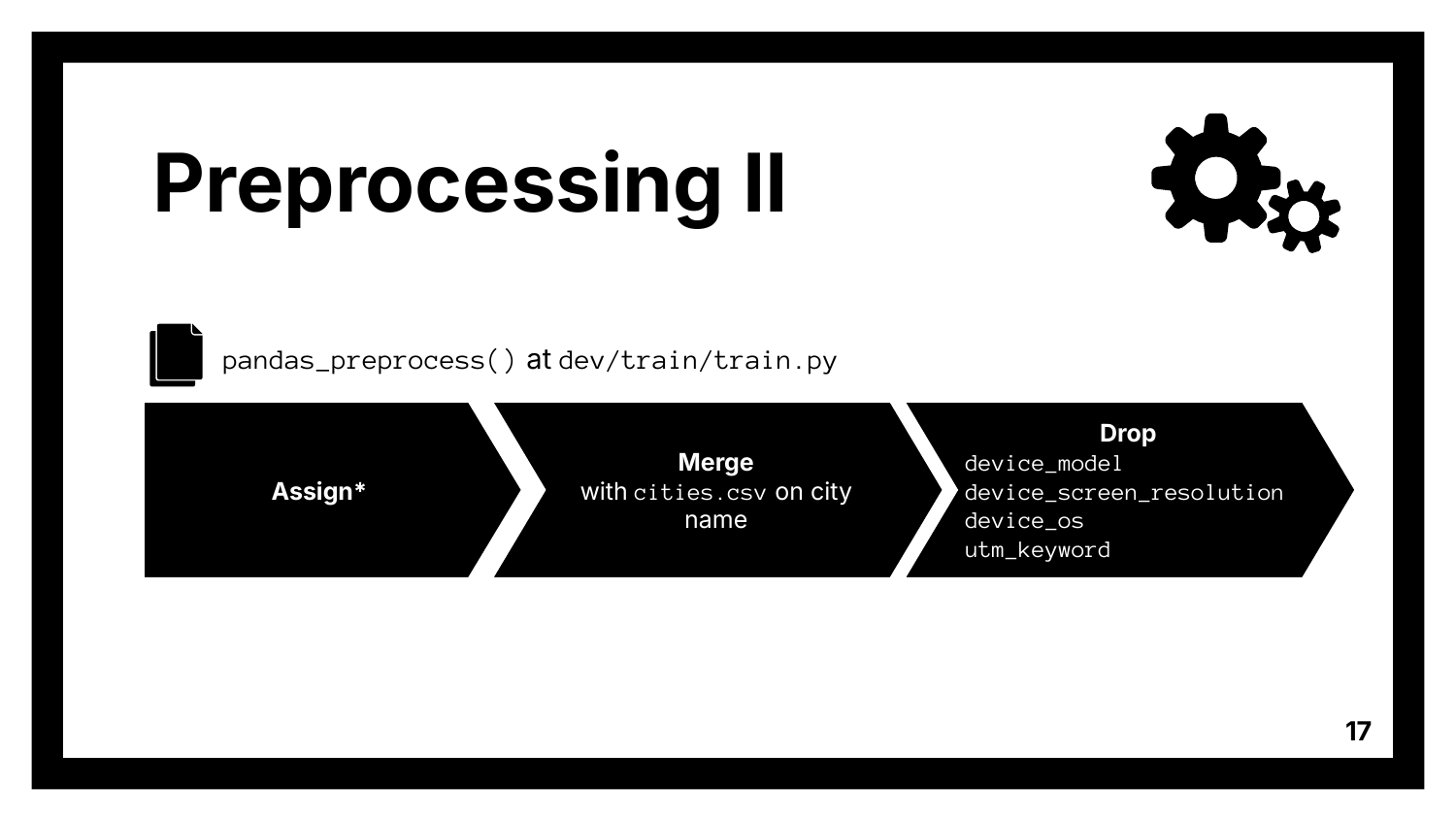

# Preprocessing II

pandas_preprocess() at dev/train/train.py
Assign*
Merge
with cities.csv on city name
Drop
device_model
device_screen_resolution
device_os
utm_keyword
17